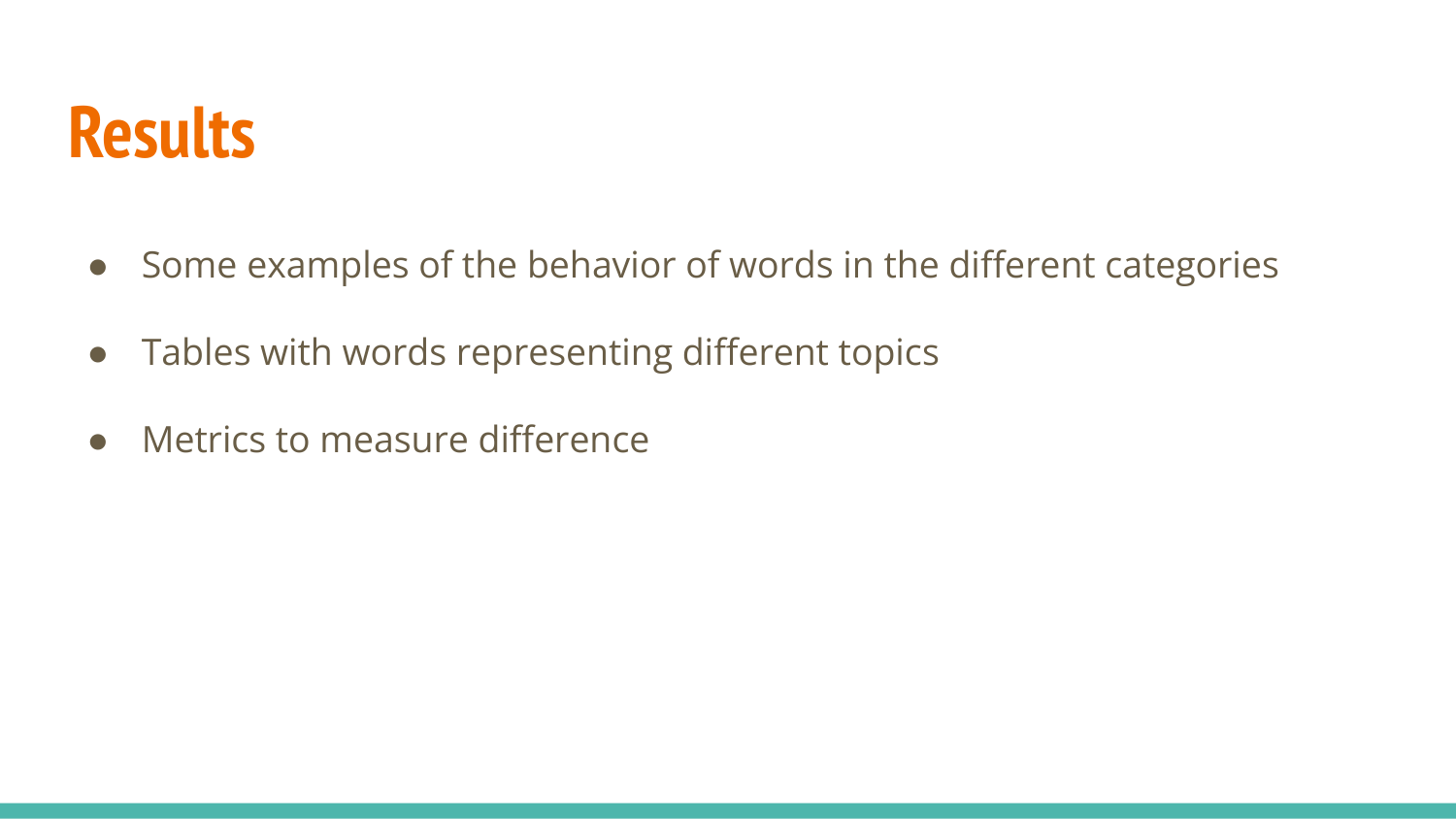

# Results
Some examples of the behavior of words in the different categories
Tables with words representing different topics
Metrics to measure difference